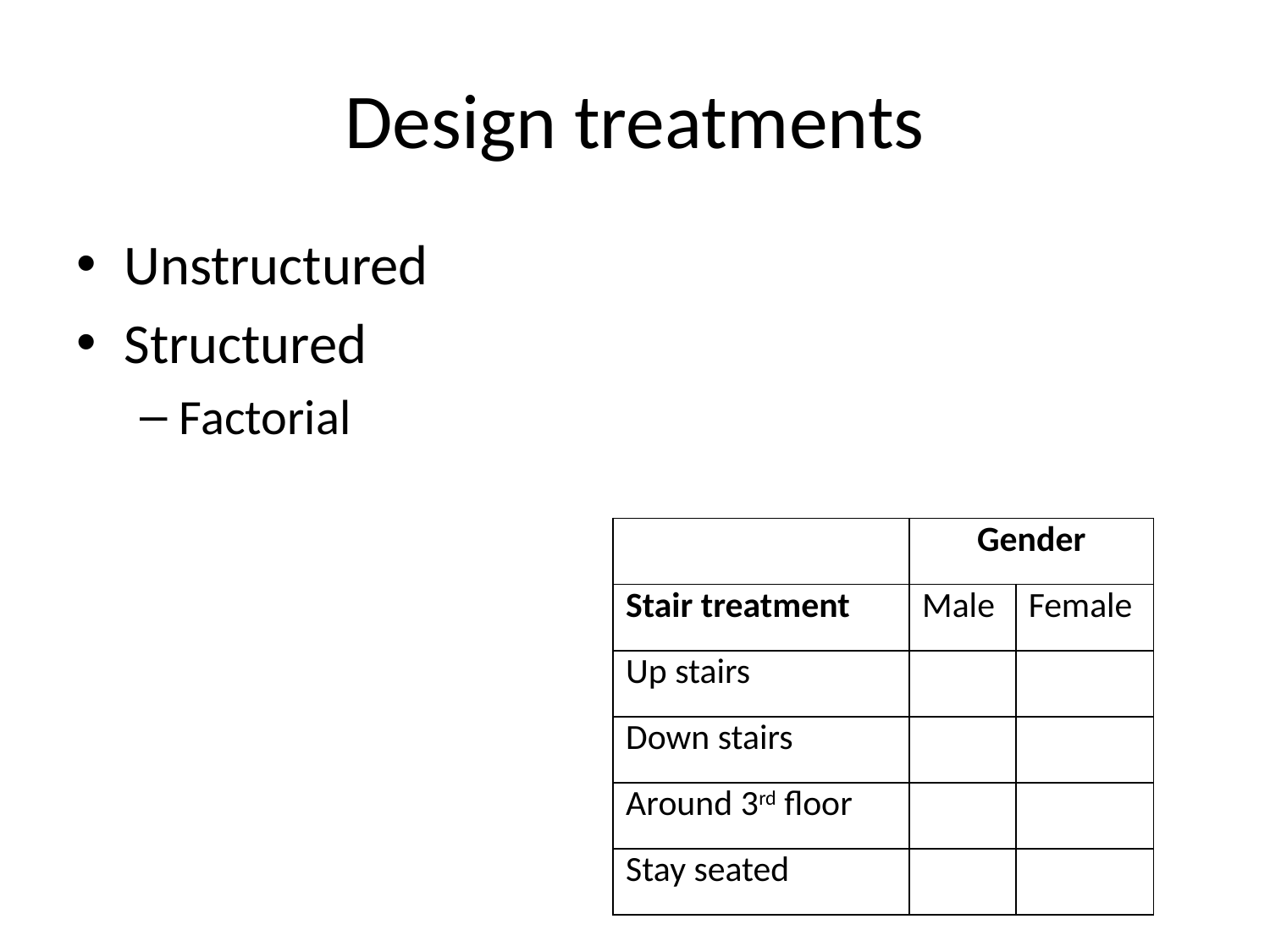

# Design treatments
Unstructured
Structured
Factorial

|  | Gender |  |
| --- | --- | --- |
| Stair treatment | Male | Female |
| Up stairs |  |  |
| Down stairs |  |  |
| Around 3rd floor |  |  |
| Stay seated |  |  |